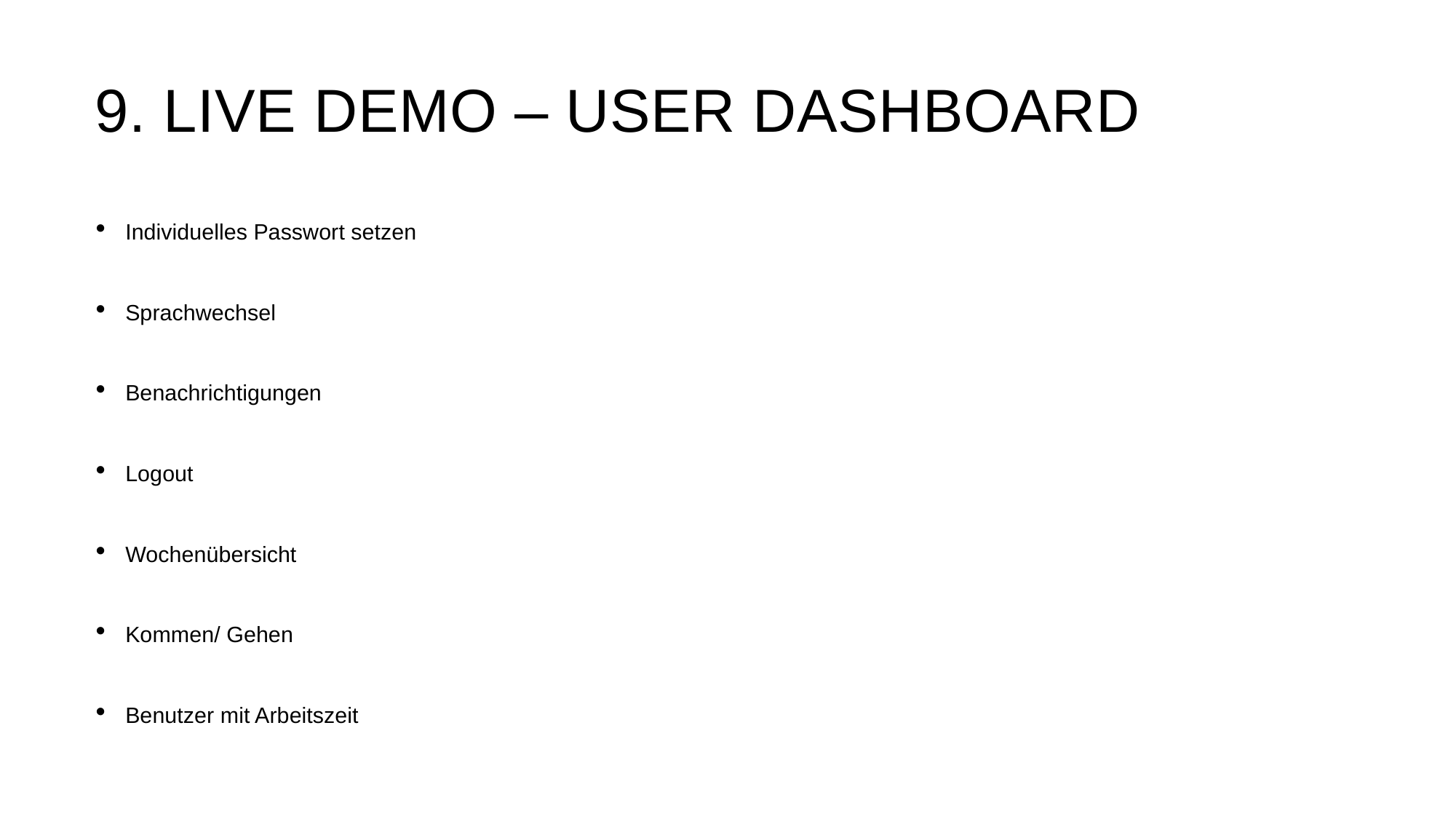

# 9. Live Demo – User Dashboard

Individuelles Passwort setzen

Sprachwechsel

Benachrichtigungen

Logout

Wochenübersicht

Kommen/ Gehen

Benutzer mit Arbeitszeit